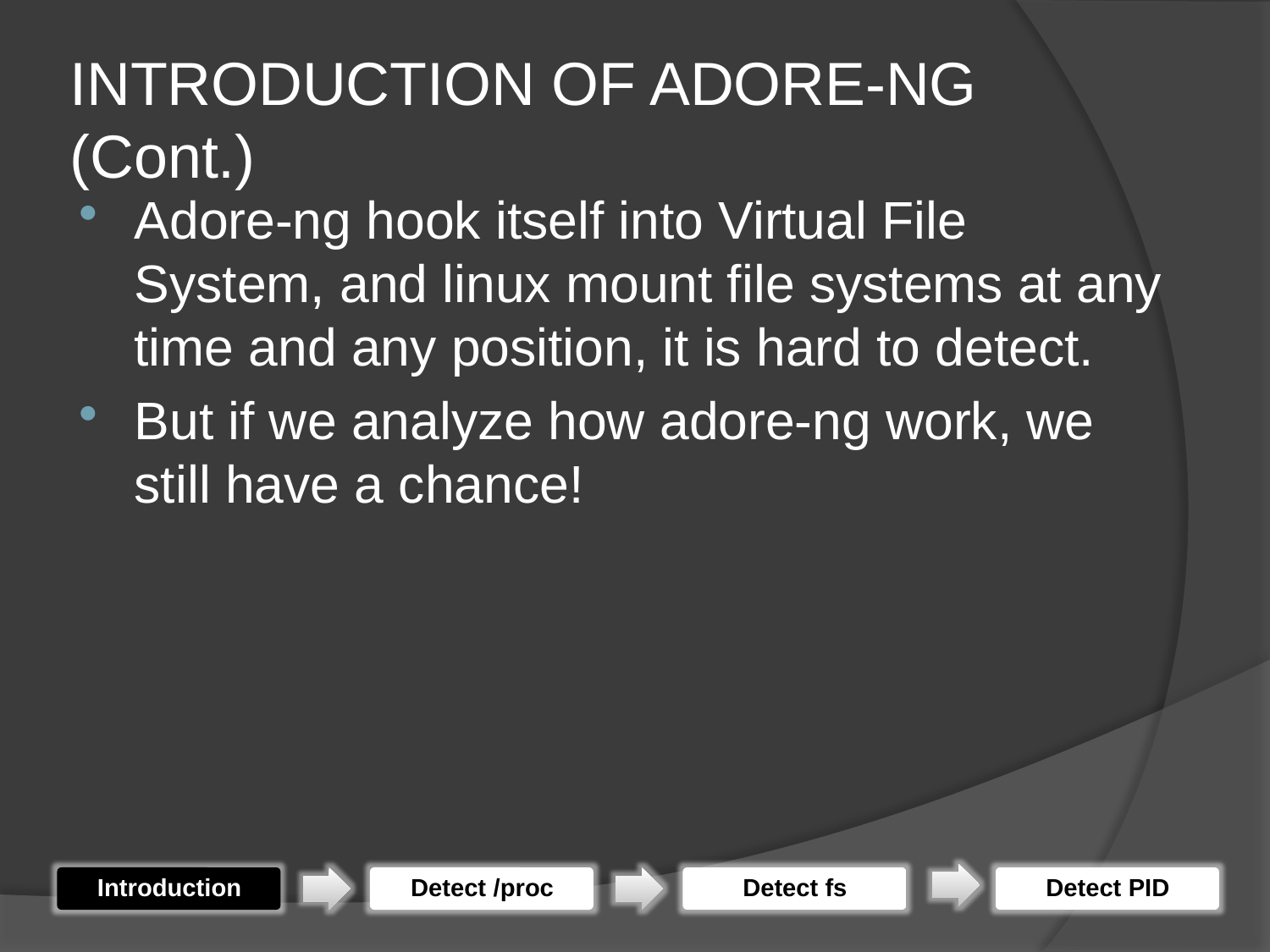

# INTRODUCTION OF ADORE-NG (Cont.)
Adore-ng hook itself into Virtual File System, and linux mount file systems at any time and any position, it is hard to detect.
But if we analyze how adore-ng work, we still have a chance!
Introduction

Detect /proc

Detect fs

Detect PID